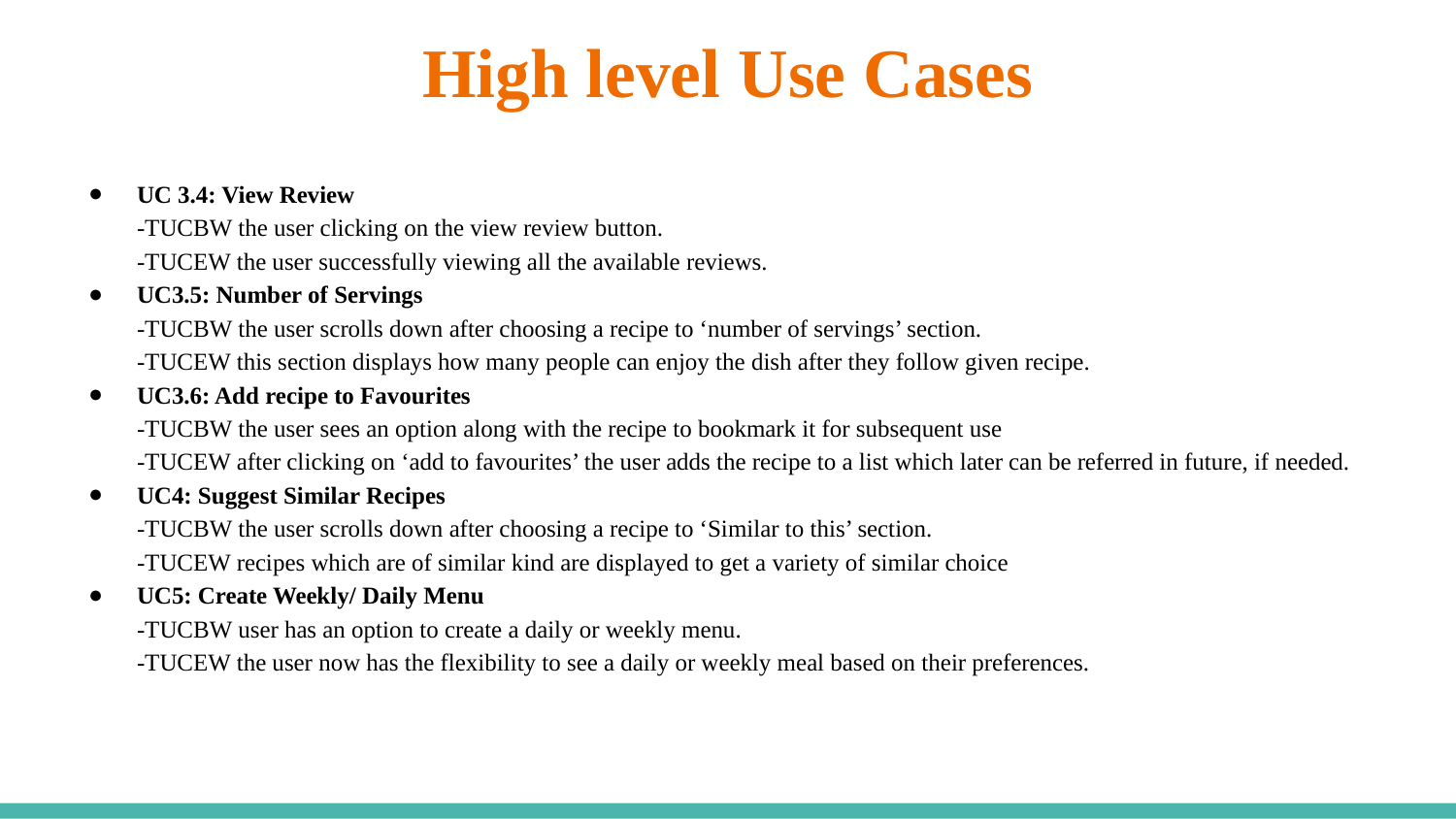

# High level Use Cases

UC 3.4: View Review
-TUCBW the user clicking on the view review button.
-TUCEW the user successfully viewing all the available reviews.
UC3.5: Number of Servings
-TUCBW the user scrolls down after choosing a recipe to ‘number of servings’ section.
-TUCEW this section displays how many people can enjoy the dish after they follow given recipe.
UC3.6: Add recipe to Favourites
-TUCBW the user sees an option along with the recipe to bookmark it for subsequent use
-TUCEW after clicking on ‘add to favourites’ the user adds the recipe to a list which later can be referred in future, if needed.
UC4: Suggest Similar Recipes
-TUCBW the user scrolls down after choosing a recipe to ‘Similar to this’ section.
-TUCEW recipes which are of similar kind are displayed to get a variety of similar choice
UC5: Create Weekly/ Daily Menu
-TUCBW user has an option to create a daily or weekly menu.
-TUCEW the user now has the flexibility to see a daily or weekly meal based on their preferences.